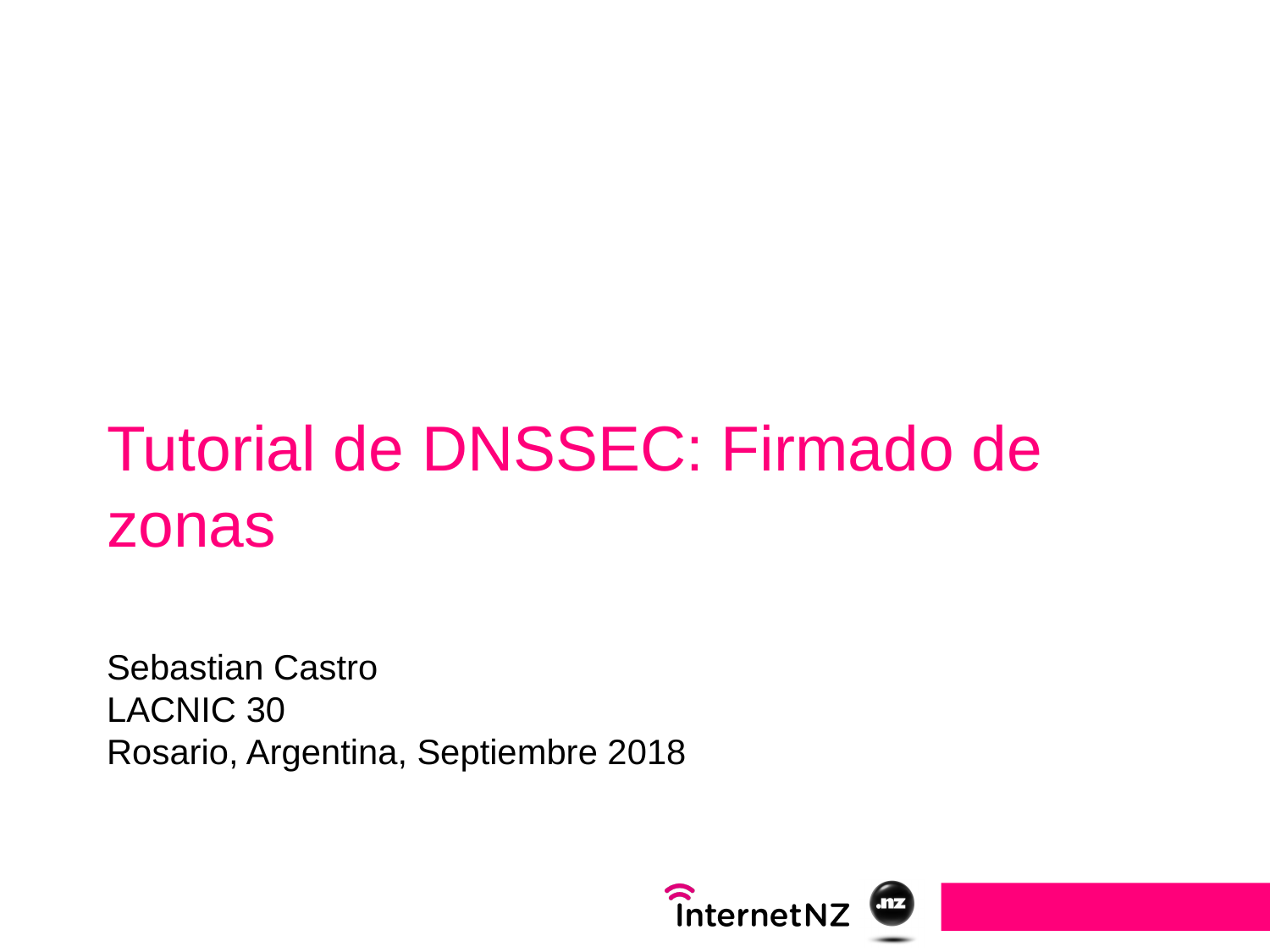

Tutorial de DNSSEC: Firmado de zonas

Sebastian Castro
LACNIC 30
Rosario, Argentina, Septiembre 2018